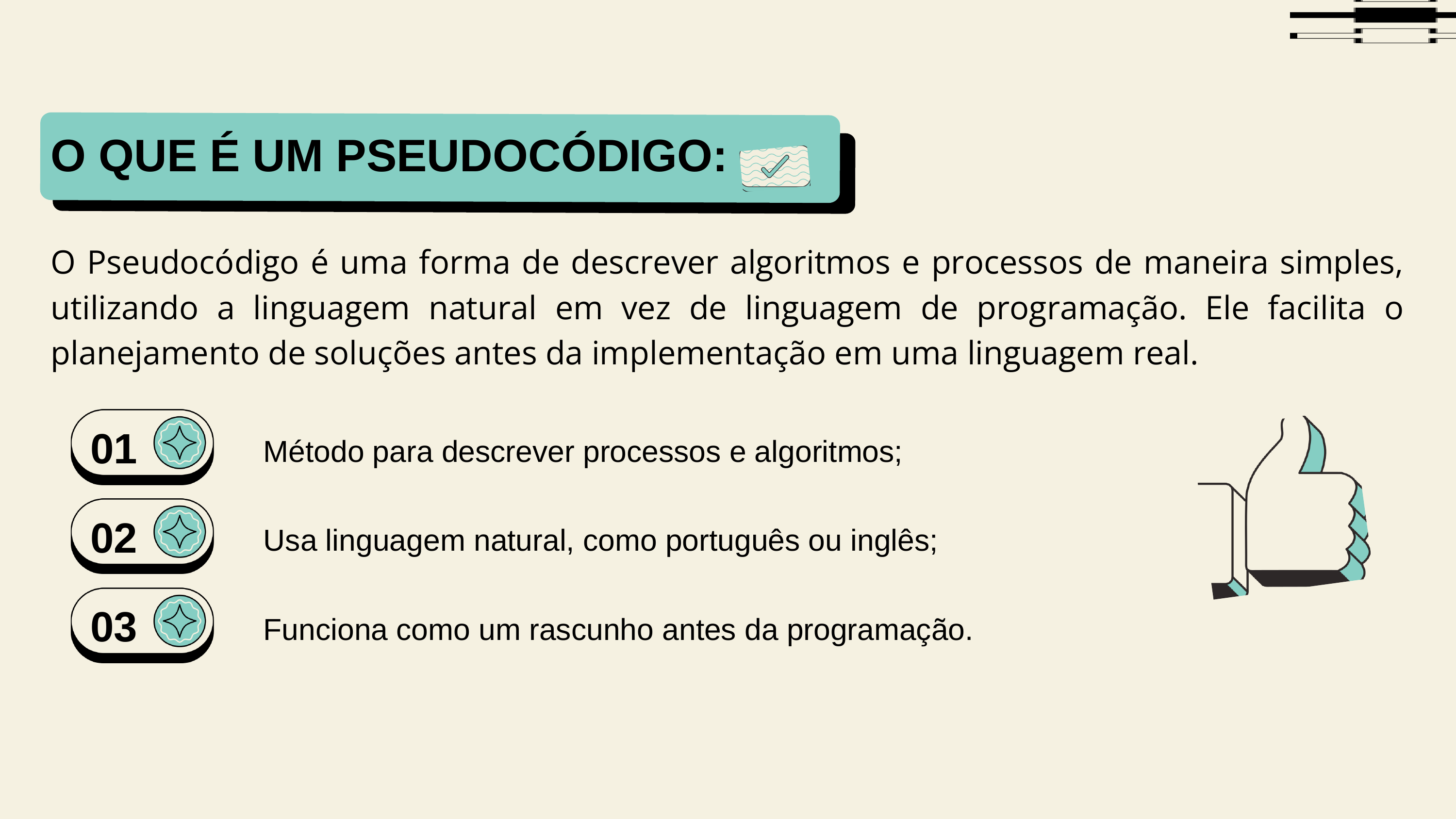

O QUE É UM PSEUDOCÓDIGO:

O Pseudocódigo é uma forma de descrever algoritmos e processos de maneira simples, utilizando a linguagem natural em vez de linguagem de programação. Ele facilita o planejamento de soluções antes da implementação em uma linguagem real.

01
Método para descrever processos e algoritmos;

02
Usa linguagem natural, como português ou inglês;

03
Funciona como um rascunho antes da programação.